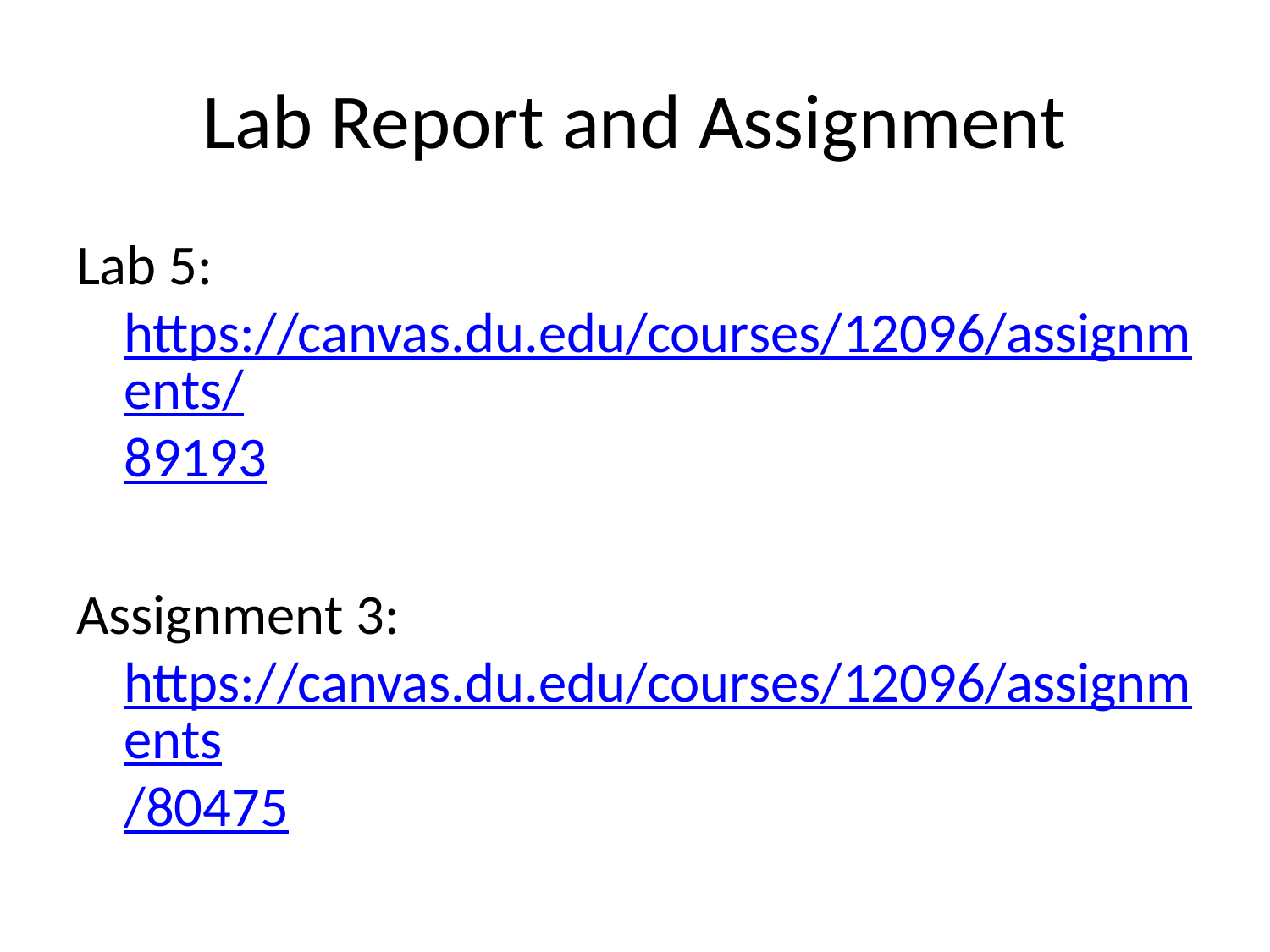

# Lab Report and Assignment
Lab 5: https://canvas.du.edu/courses/12096/assignments/89193

Assignment 3: https://canvas.du.edu/courses/12096/assignments/80475